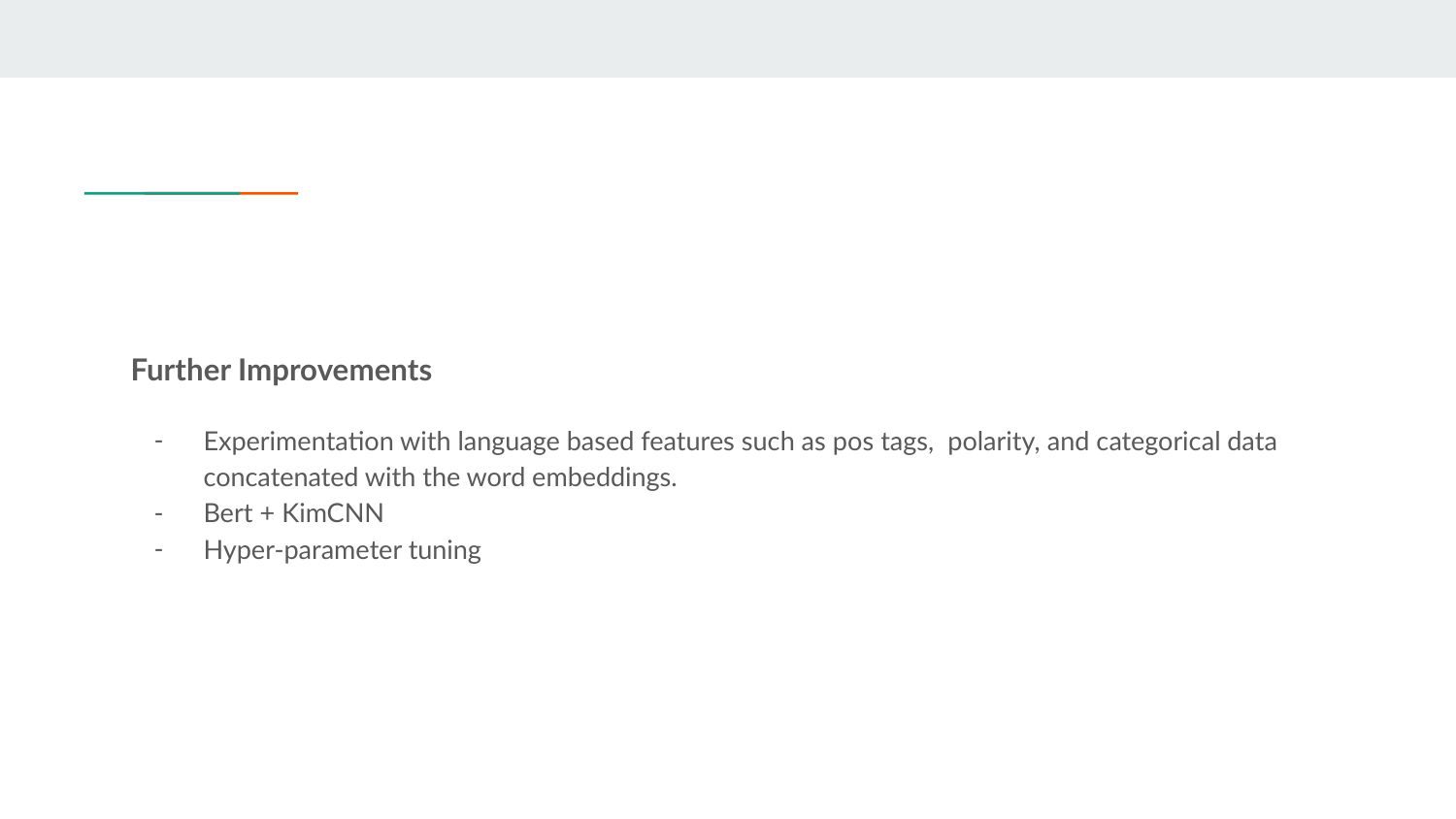

Further Improvements
Experimentation with language based features such as pos tags,  polarity, and categorical data concatenated with the word embeddings.
Bert + KimCNN
Hyper-parameter tuning